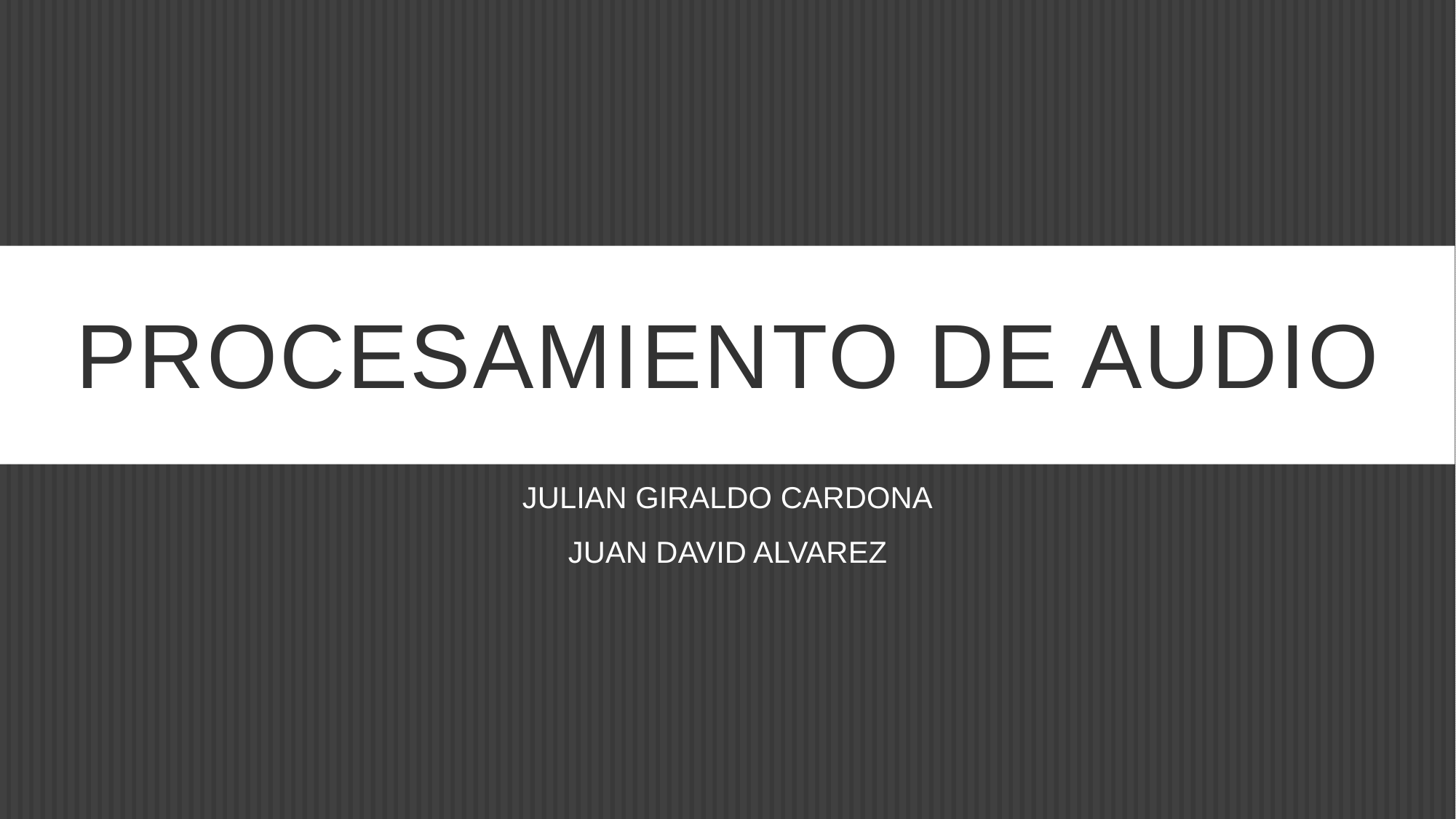

# PROCESAMIENTO DE AUDIO
JULIAN GIRALDO CARDONA
JUAN DAVID ALVAREZ